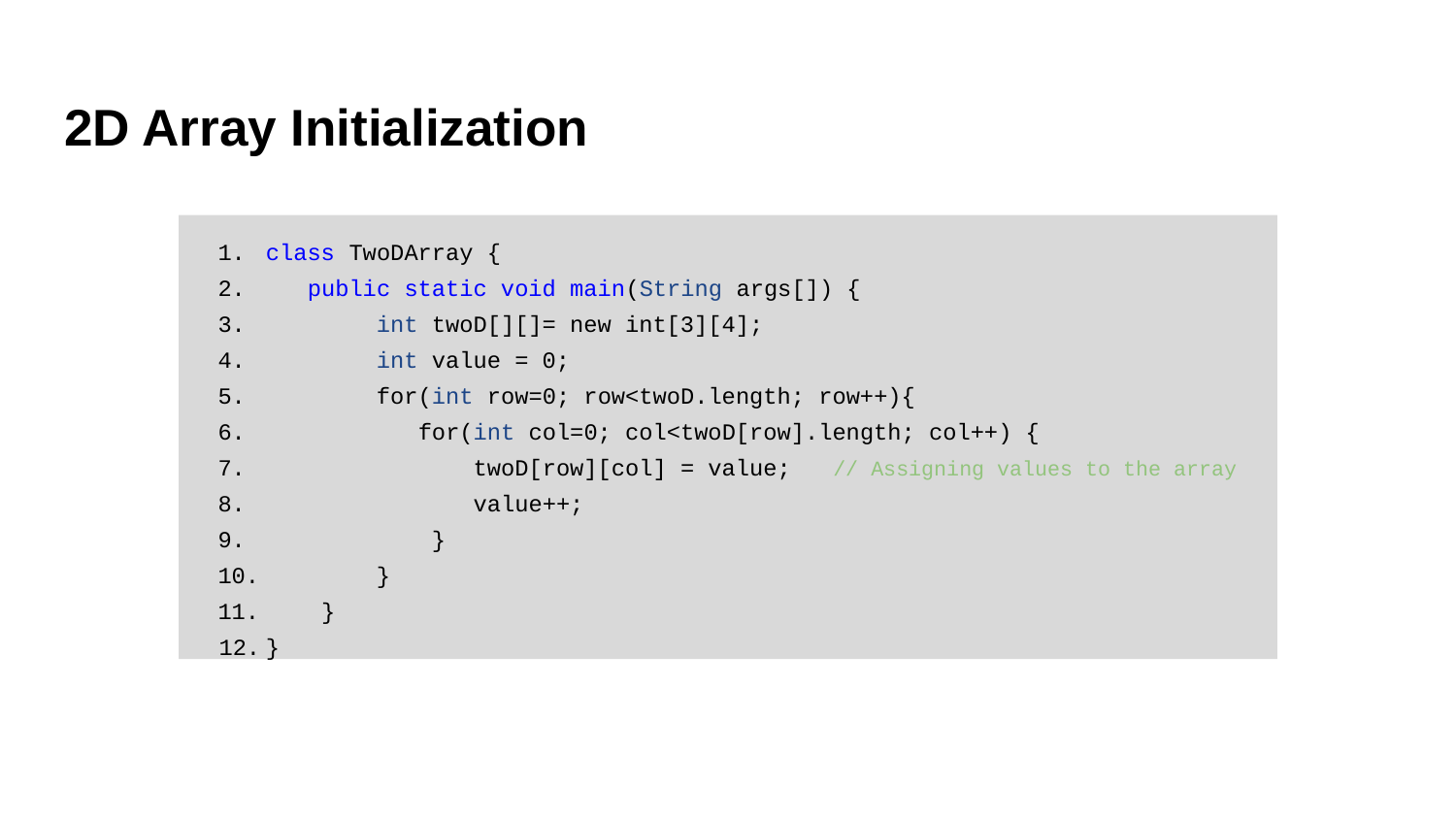

# 2D Array Initialization
class TwoDArray {
   public static void main(String args[]) {
        int twoD[][]= new int[3][4];
        int value = 0;
        for(int row=0; row<twoD.length; row++){
           for(int col=0; col<twoD[row].length; col++) {
               twoD[row][col] = value;   // Assigning values to the array
               value++;
            }
        }
    }
}